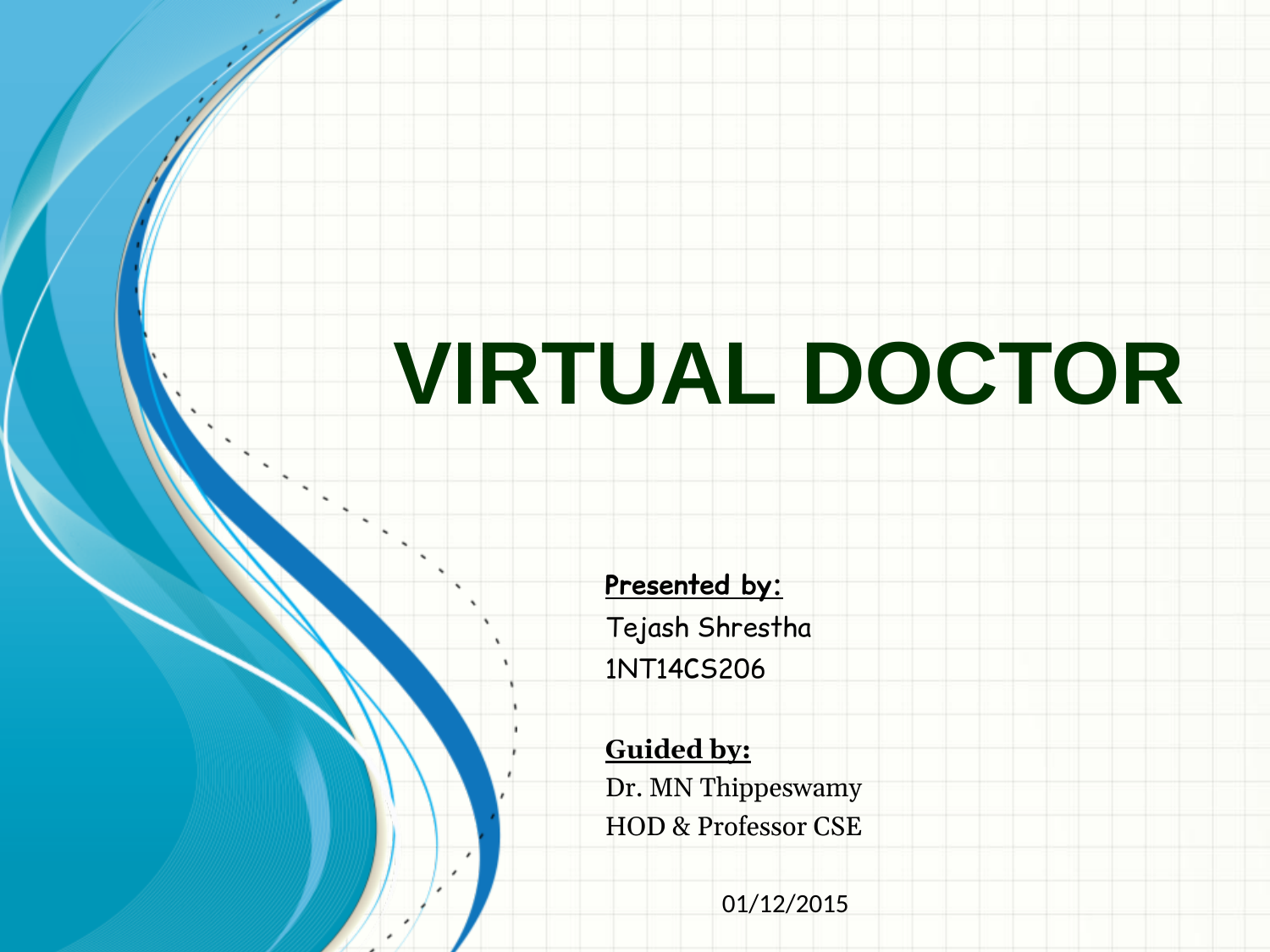

# Virtual Doctor
Presented by:
Tejash Shrestha
1NT14CS206

Guided by:
Dr. MN Thippeswamy
HOD & Professor CSE

			      01/12/2015